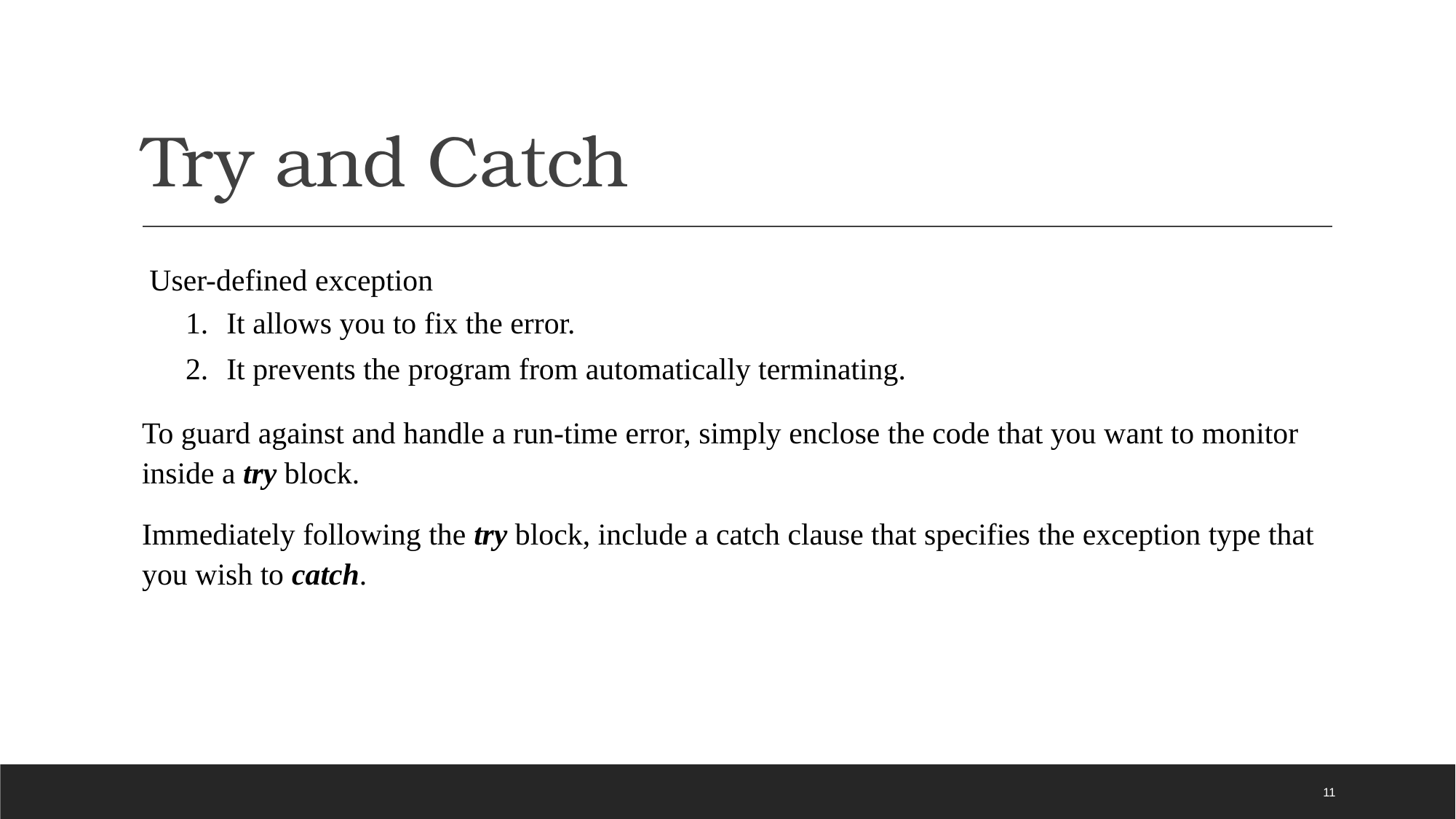

# Try and Catch
 User-defined exception
It allows you to fix the error.
It prevents the program from automatically terminating.
To guard against and handle a run-time error, simply enclose the code that you want to monitor inside a try block.
Immediately following the try block, include a catch clause that specifies the exception type that you wish to catch.
11